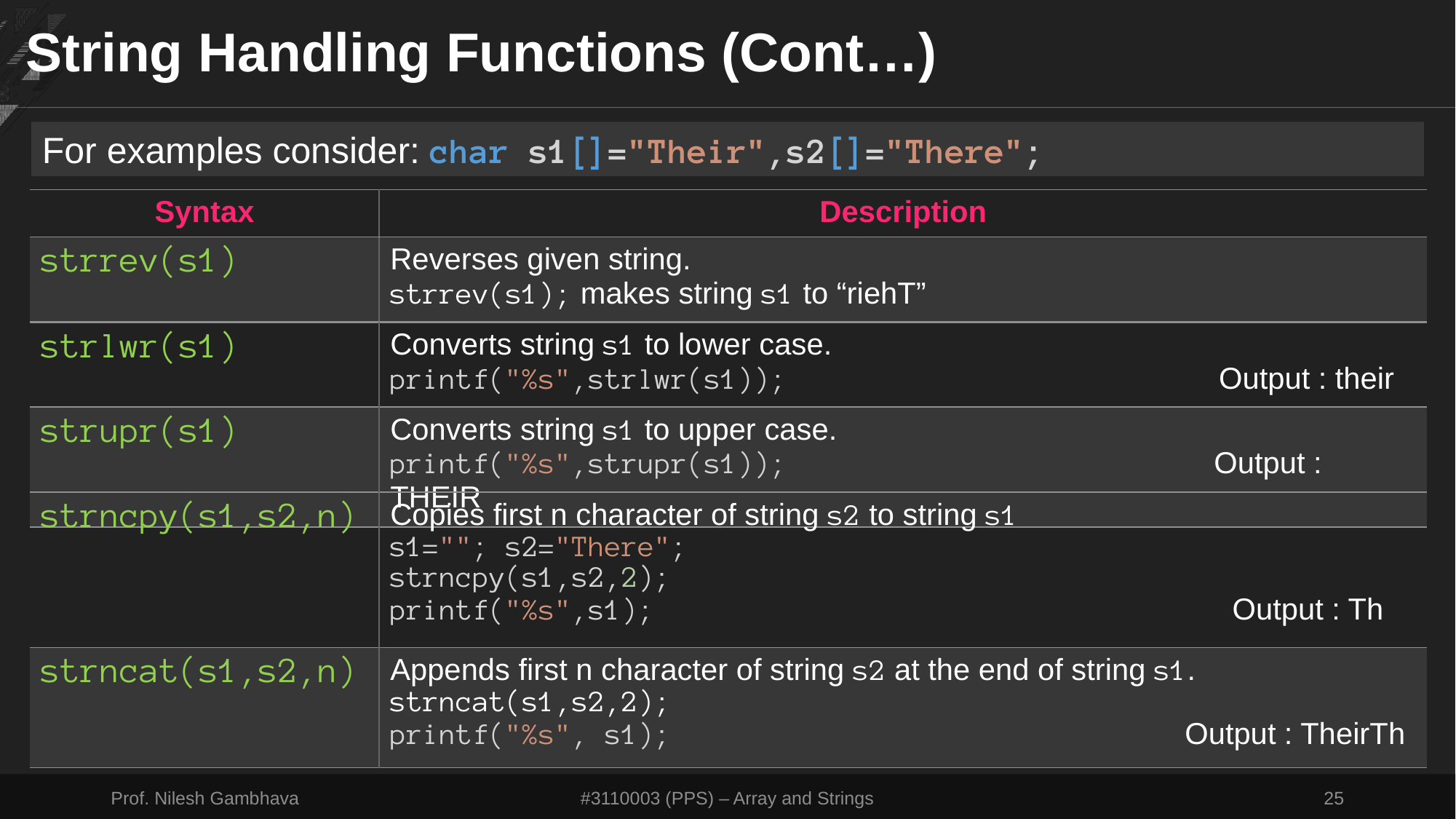

# String Handling Functions (Cont…)
For examples consider: char s1[]="Their",s2[]="There";
| Syntax | Description |
| --- | --- |
| strrev(s1) | Reverses given string. strrev(s1); makes string s1 to “riehT” |
| strlwr(s1) | Converts string s1 to lower case. printf("%s",strlwr(s1)); Output : their |
| --- | --- |
| strupr(s1) | Converts string s1 to upper case. printf("%s",strupr(s1)); Output : THEIR |
| --- | --- |
| strncpy(s1,s2,n) | Copies first n character of string s2 to string s1 s1=""; s2="There"; strncpy(s1,s2,2); printf("%s",s1); Output : Th |
| --- | --- |
| strncat(s1,s2,n) | Appends first n character of string s2 at the end of string s1. strncat(s1,s2,2); printf("%s", s1); Output : TheirTh |
| --- | --- |